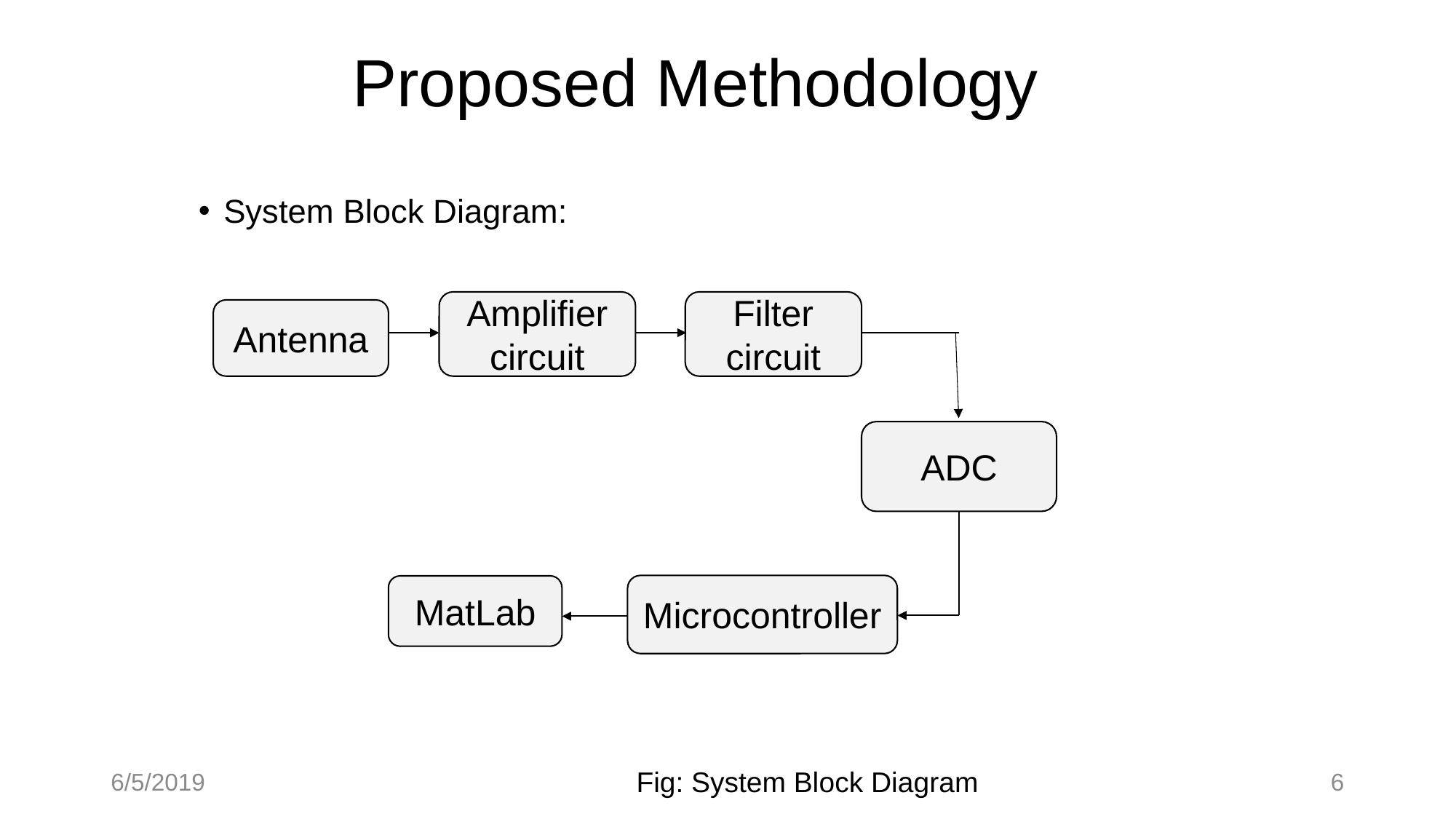

# Proposed Methodology
System Block Diagram:

                              Fig: System Block Diagram
Antenna
Amplifier circuit
Filter circuit
ADC
Microcontroller
MatLab
6/5/2019
6